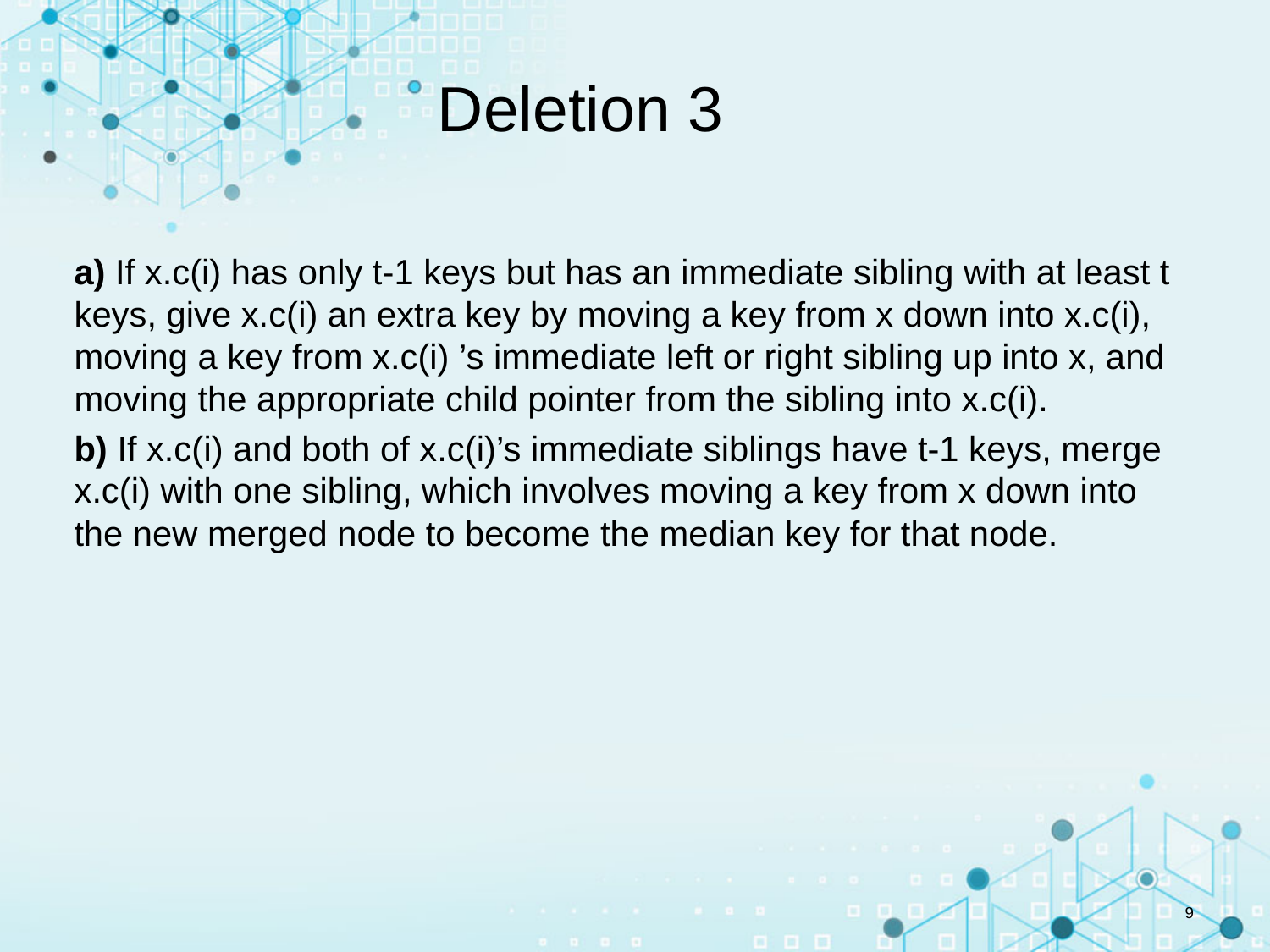

# Deletion 3
a) If x.c(i) has only t-1 keys but has an immediate sibling with at least t keys, give x.c(i) an extra key by moving a key from x down into x.c(i), moving a key from x.c(i) ’s immediate left or right sibling up into x, and moving the appropriate child pointer from the sibling into x.c(i).
b) If x.c(i) and both of x.c(i)’s immediate siblings have t-1 keys, merge x.c(i) with one sibling, which involves moving a key from x down into the new merged node to become the median key for that node.
9